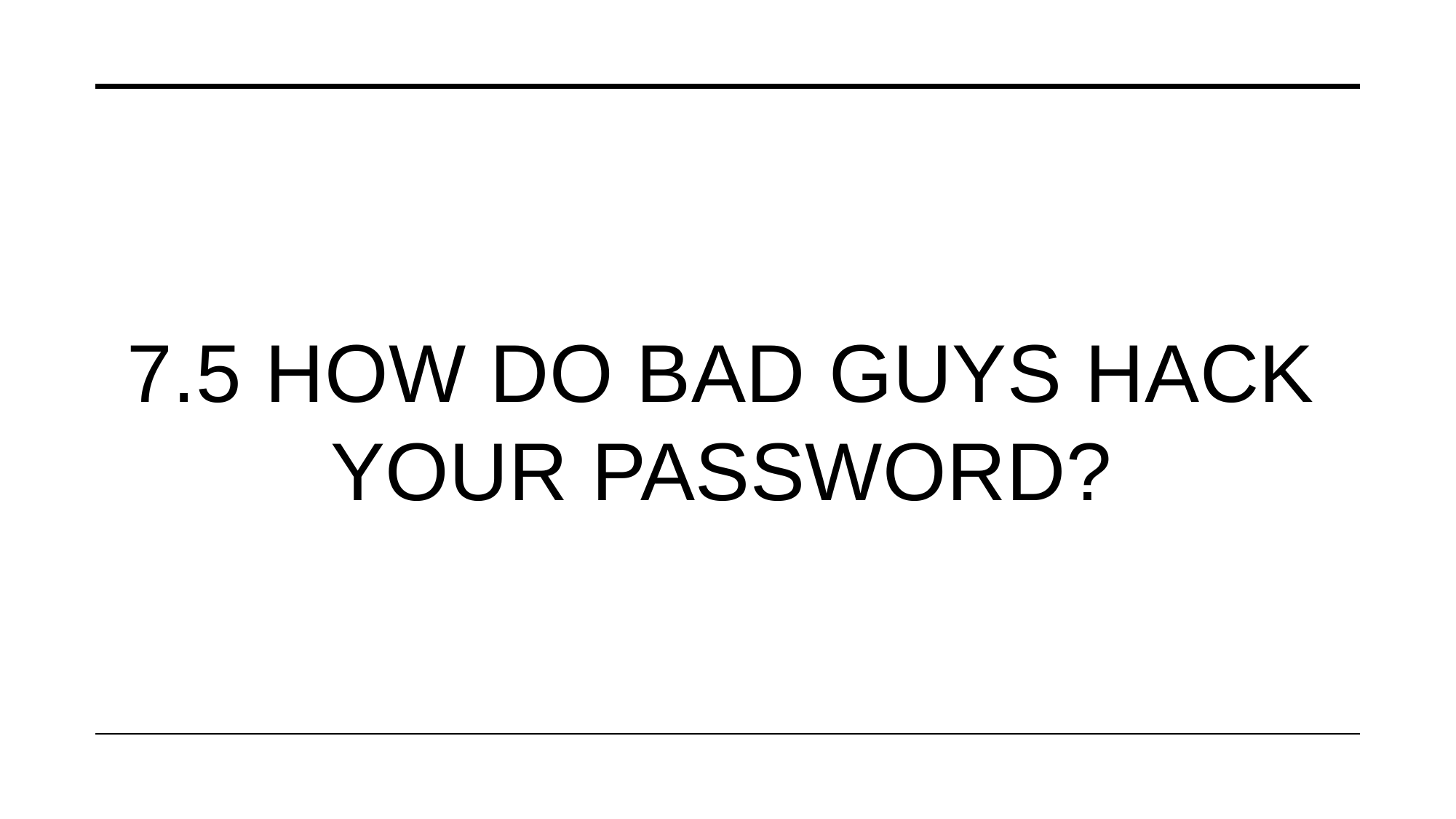

# 7.5 How Do Bad Guys Hack Your Password?